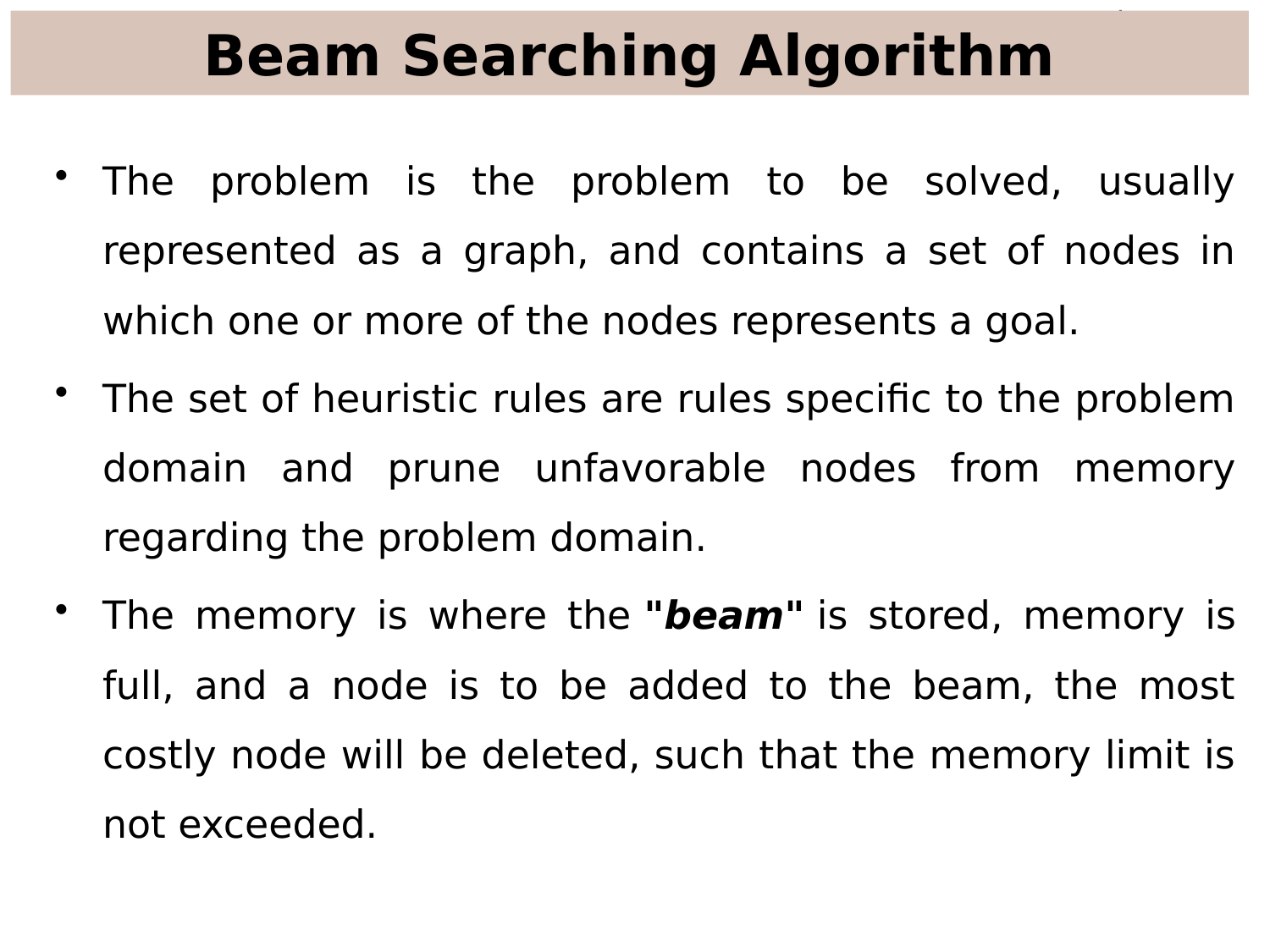

# Beam Searching Algorithm
The problem is the problem to be solved, usually represented as a graph, and contains a set of nodes in which one or more of the nodes represents a goal.
The set of heuristic rules are rules specific to the problem domain and prune unfavorable nodes from memory regarding the problem domain.
The memory is where the "beam" is stored, memory is full, and a node is to be added to the beam, the most costly node will be deleted, such that the memory limit is not exceeded.